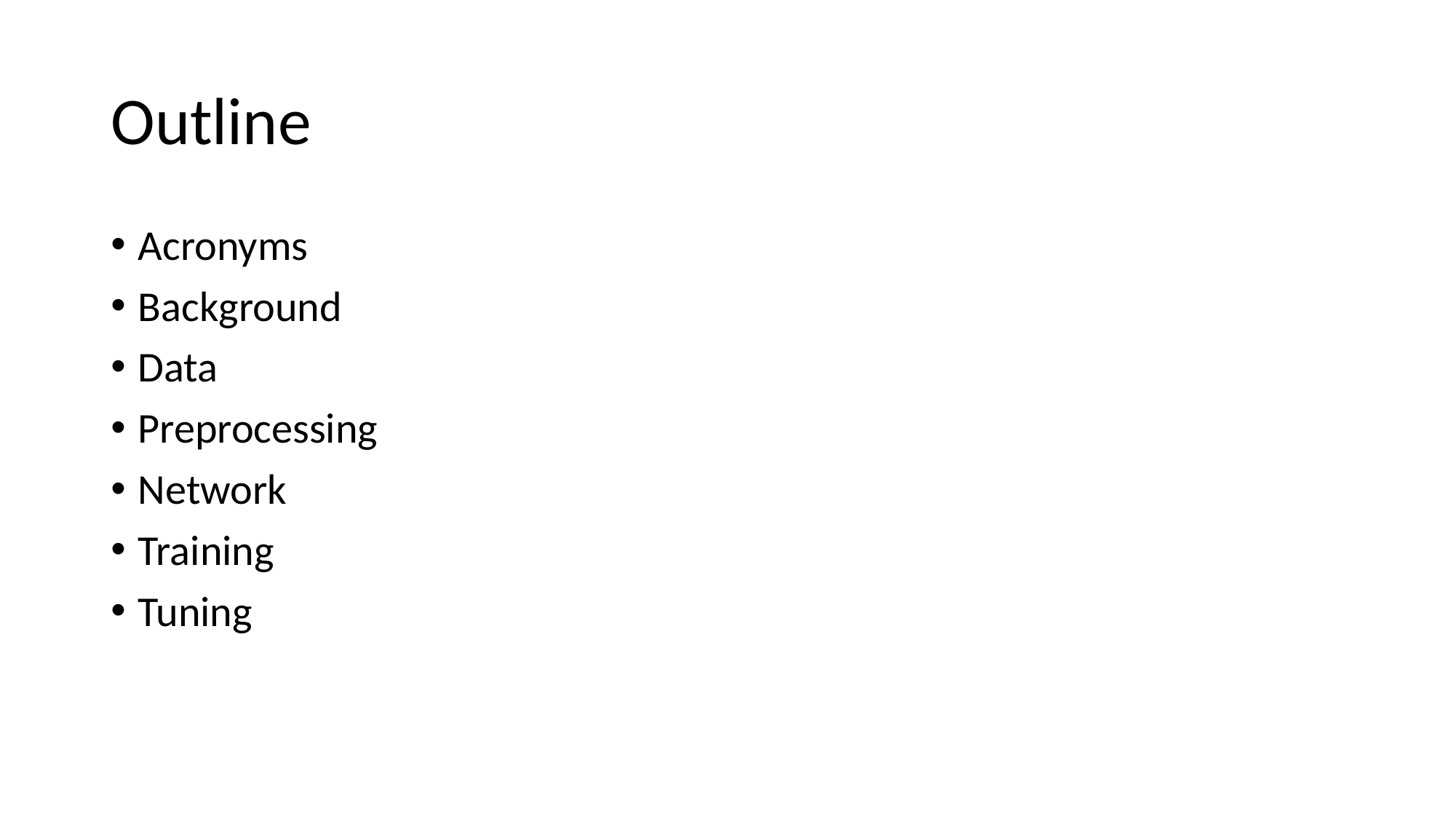

# Outline
Acronyms
Background
Data
Preprocessing
Network
Training
Tuning